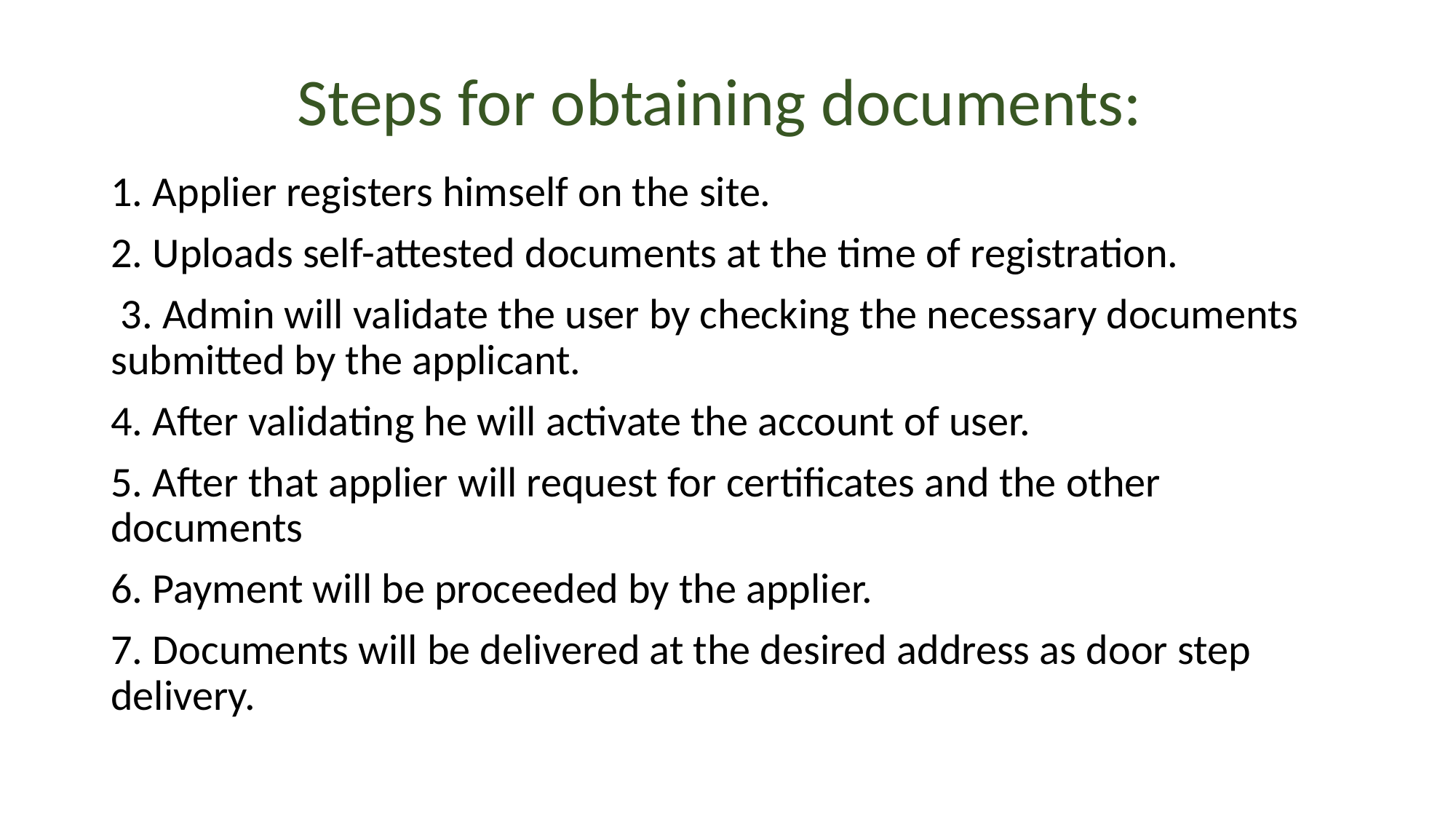

# Steps for obtaining documents:
1. Applier registers himself on the site.
2. Uploads self-attested documents at the time of registration.
 3. Admin will validate the user by checking the necessary documents submitted by the applicant.
4. After validating he will activate the account of user.
5. After that applier will request for certificates and the other documents
6. Payment will be proceeded by the applier.
7. Documents will be delivered at the desired address as door step       delivery.